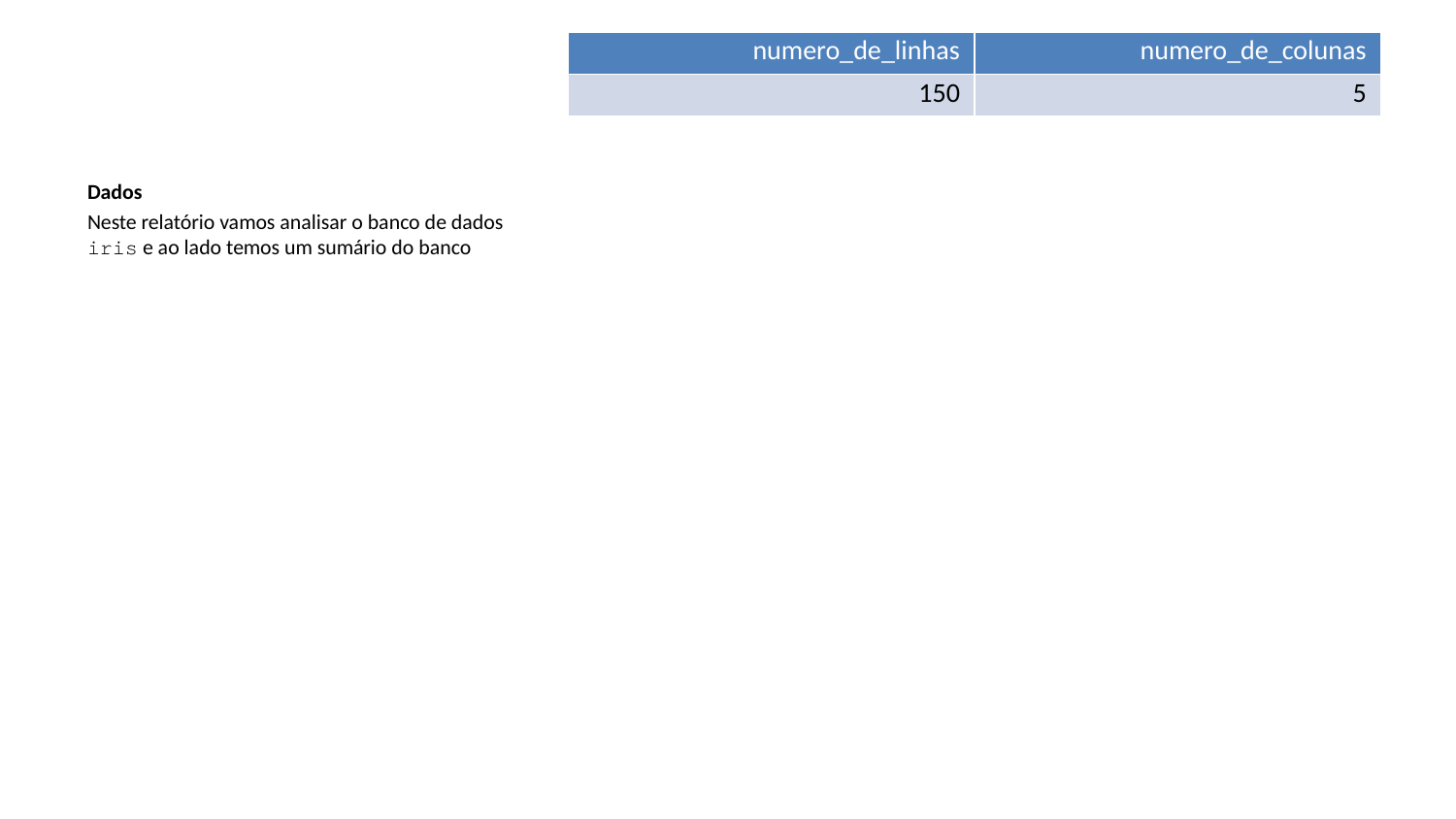

| numero\_de\_linhas | numero\_de\_colunas |
| --- | --- |
| 150 | 5 |
Dados
Neste relatório vamos analisar o banco de dados iris e ao lado temos um sumário do banco